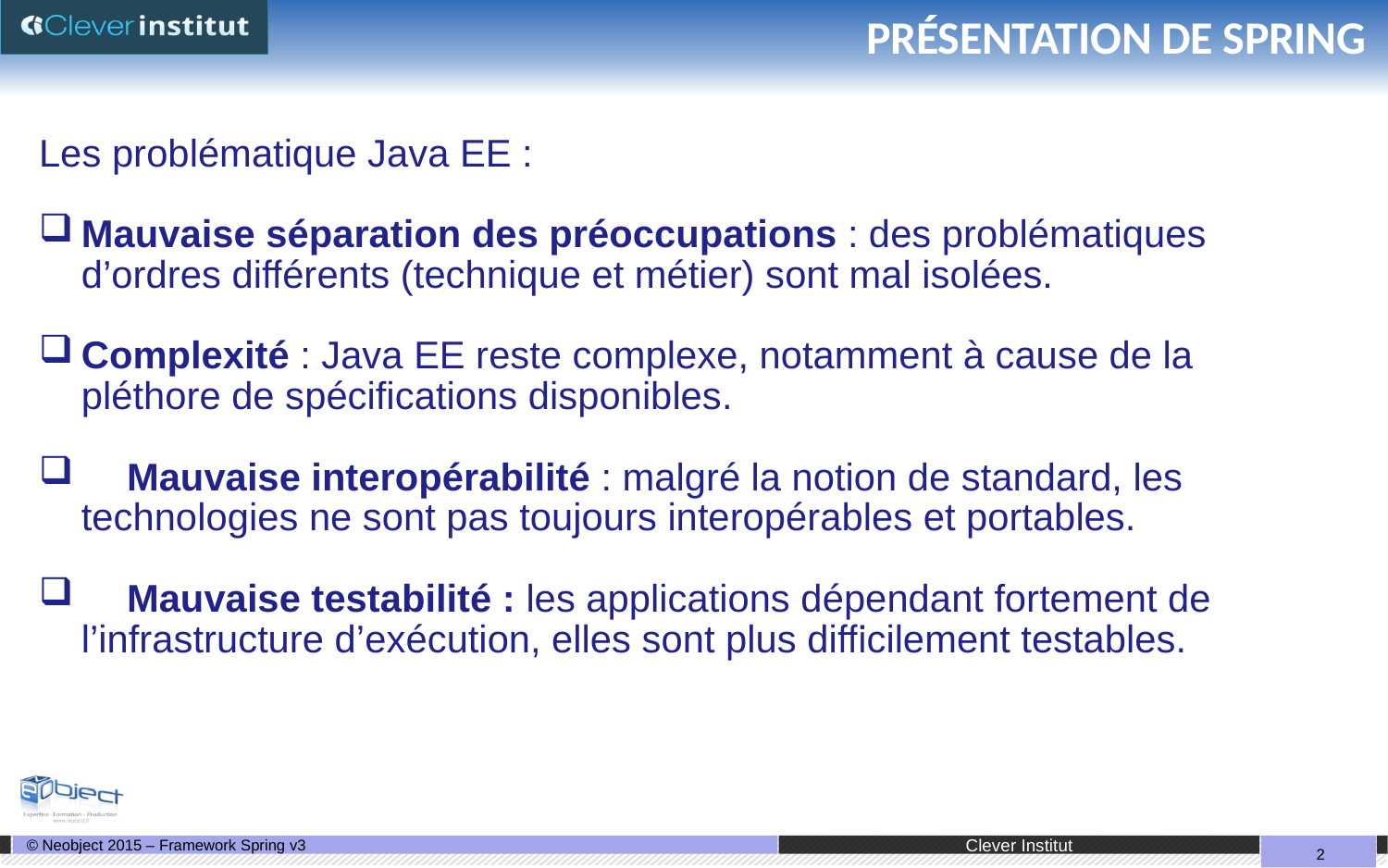

# PRÉSENTATION DE SPRING
Les problématique Java EE :

Mauvaise séparation des préoccupations : des problématiques d’ordres diﬀérents (technique et métier) sont mal isolées.

Complexité : Java EE reste complexe, notamment à cause de la pléthore de spéciﬁcations disponibles.

	Mauvaise interopérabilité : malgré la notion de standard, les technologies ne sont pas toujours interopérables et portables.

	Mauvaise testabilité : les applications dépendant fortement de l’infrastructure d’exécution, elles sont plus diﬃcilement testables.